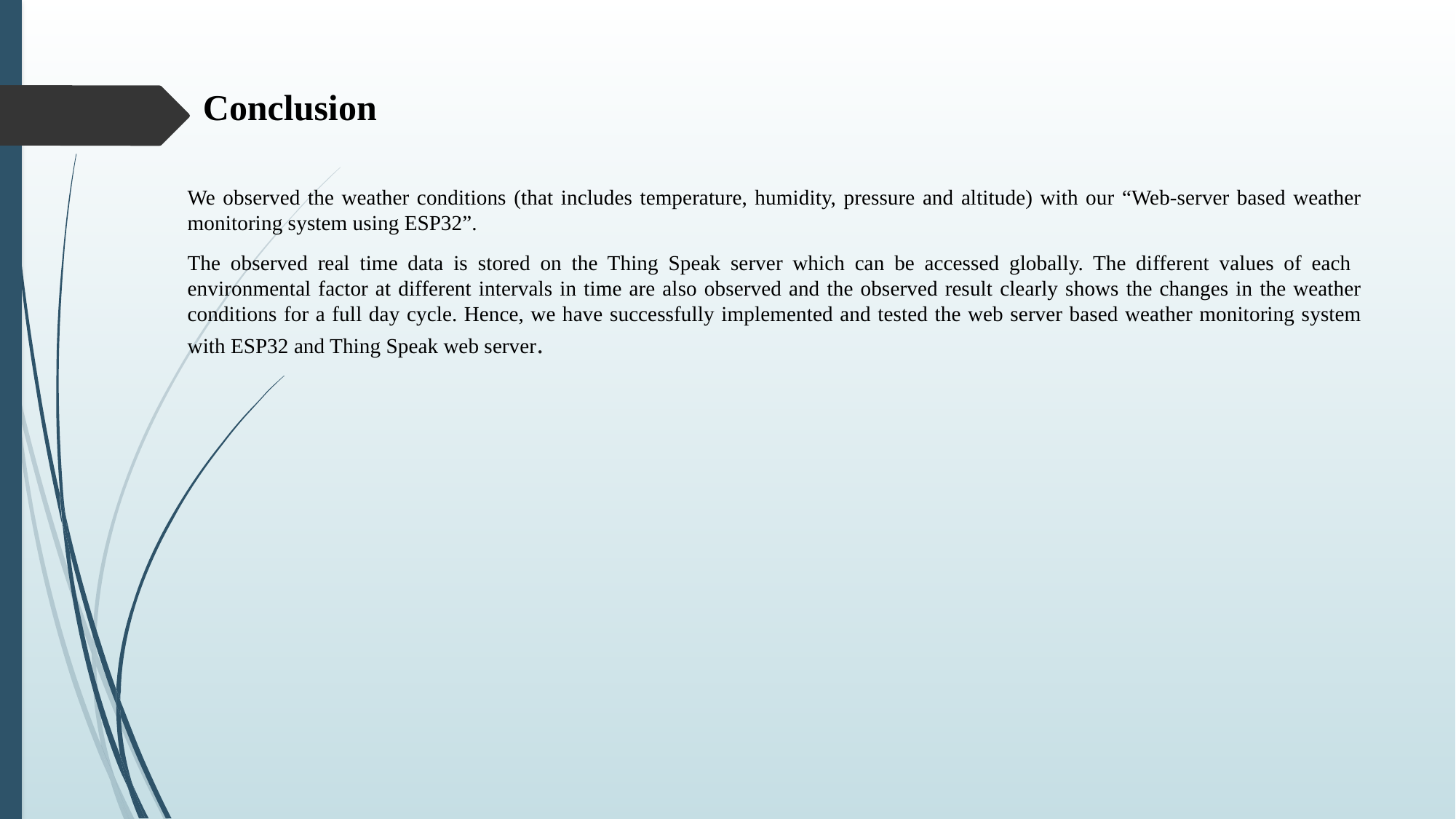

# Conclusion
We observed the weather conditions (that includes temperature, humidity, pressure and altitude) with our “Web-server based weather monitoring system using ESP32”.
The observed real time data is stored on the Thing Speak server which can be accessed globally. The different values of each  environmental factor at different intervals in time are also observed and the observed result clearly shows the changes in the weather conditions for a full day cycle. Hence, we have successfully implemented and tested the web server based weather monitoring system with ESP32 and Thing Speak web server.